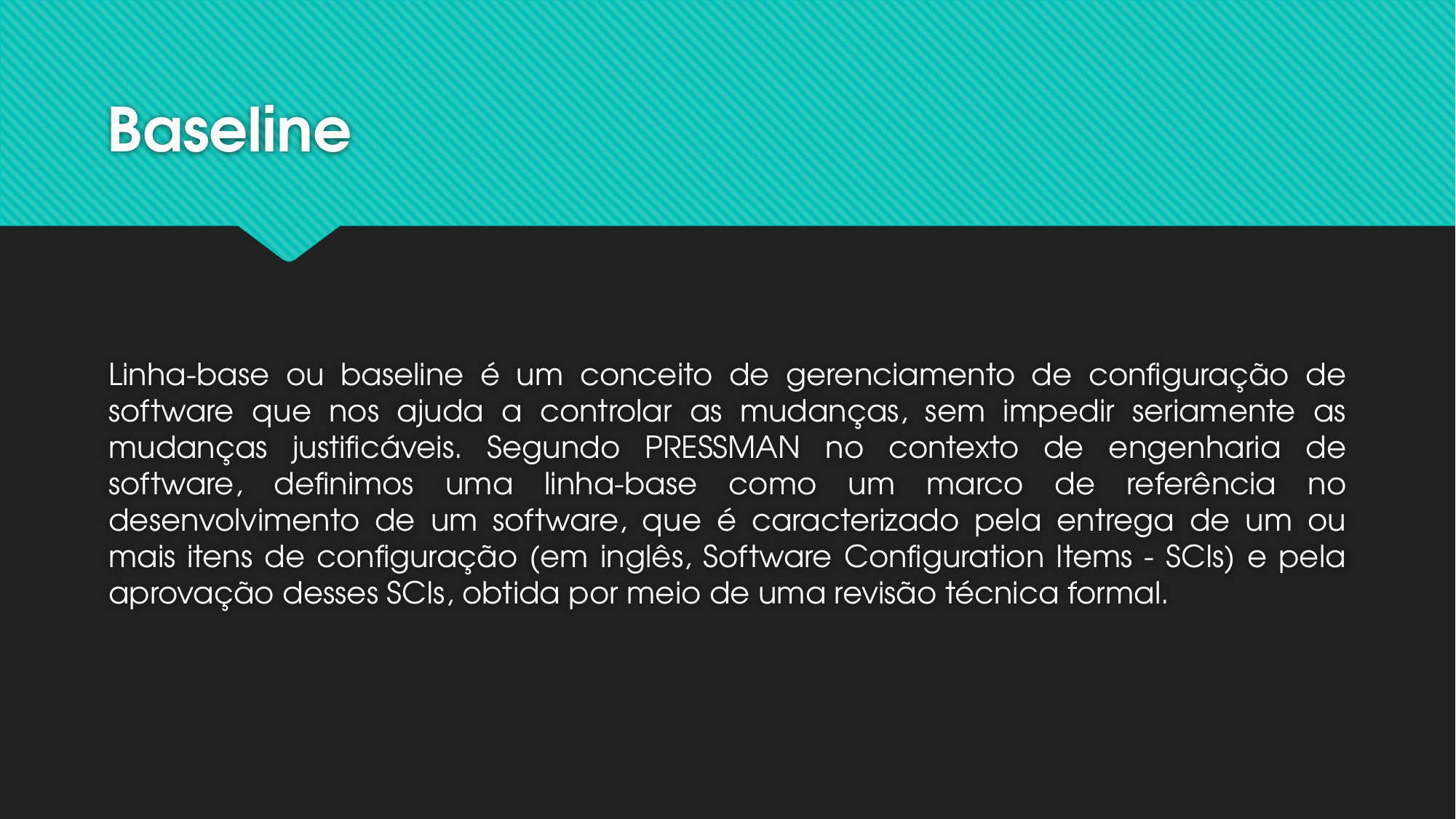

# Baseline
Linha-base ou baseline é um conceito de gerenciamento de configuração de software que nos ajuda a controlar as mudanças, sem impedir seriamente as mudanças justificáveis. Segundo PRESSMAN no contexto de engenharia de software, definimos uma linha-base como um marco de referência no desenvolvimento de um software, que é caracterizado pela entrega de um ou mais itens de configuração (em inglês, Software Configuration Items - SCIs) e pela aprovação desses SCIs, obtida por meio de uma revisão técnica formal.